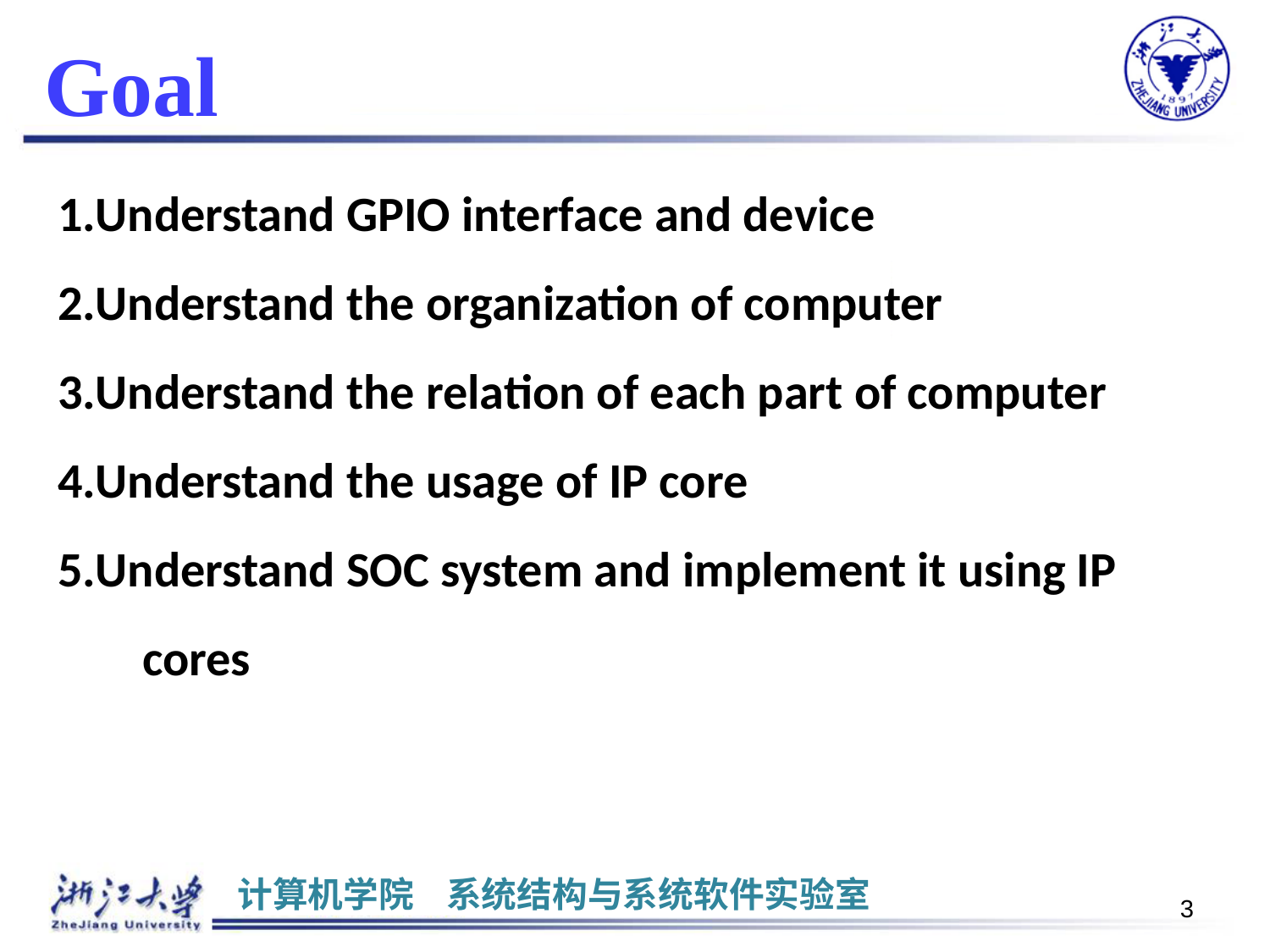

# Goal
1.Understand GPIO interface and device
2.Understand the organization of computer
3.Understand the relation of each part of computer
4.Understand the usage of IP core
5.Understand SOC system and implement it using IP cores
3